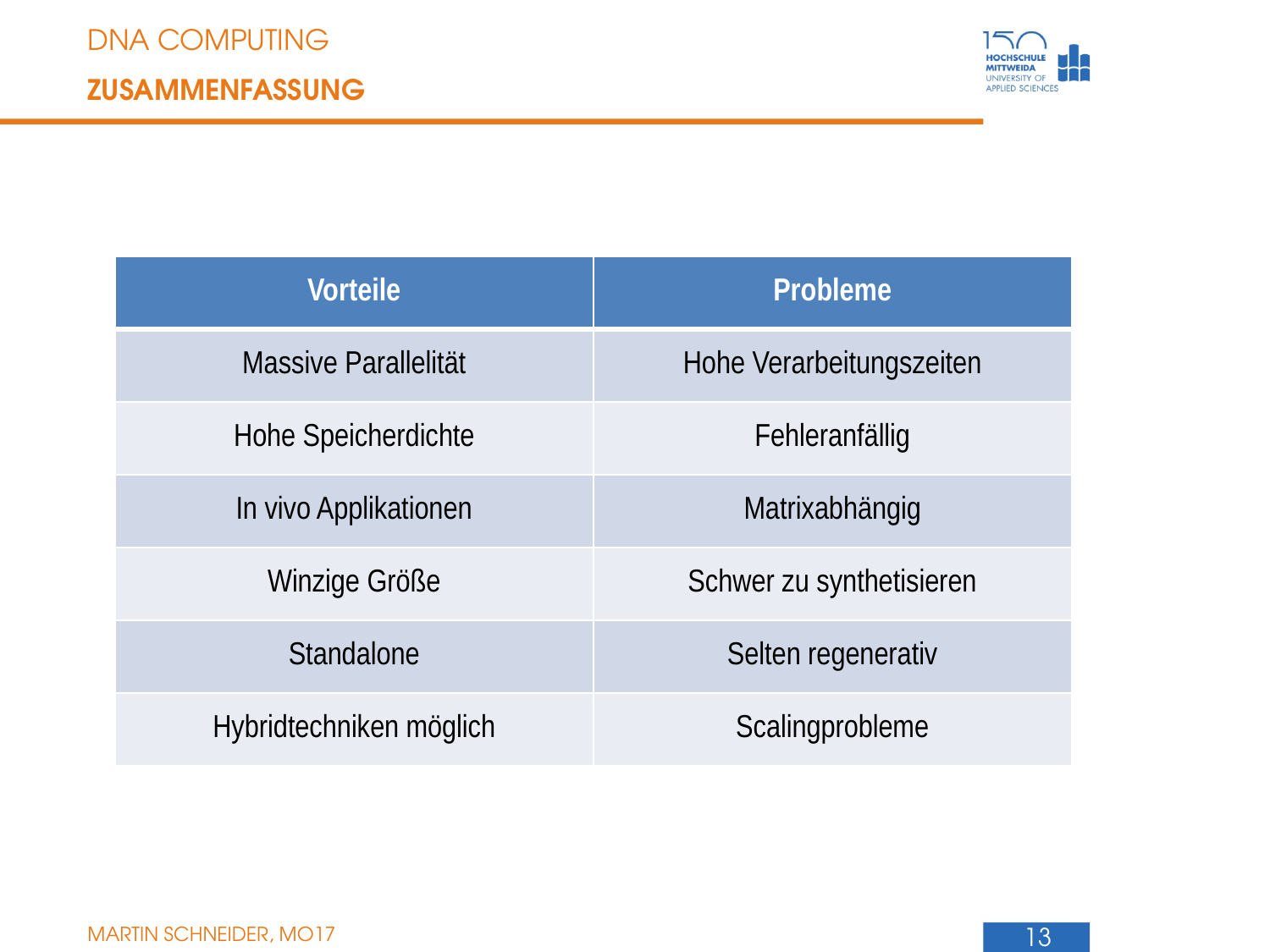

DNA Computing
# Zusammenfassung
| Vorteile | Probleme |
| --- | --- |
| Massive Parallelität | Hohe Verarbeitungszeiten |
| Hohe Speicherdichte | Fehleranfällig |
| In vivo Applikationen | Matrixabhängig |
| Winzige Größe | Schwer zu synthetisieren |
| Standalone | Selten regenerativ |
| Hybridtechniken möglich | Scalingprobleme |
Martin Schneider, MO17
13